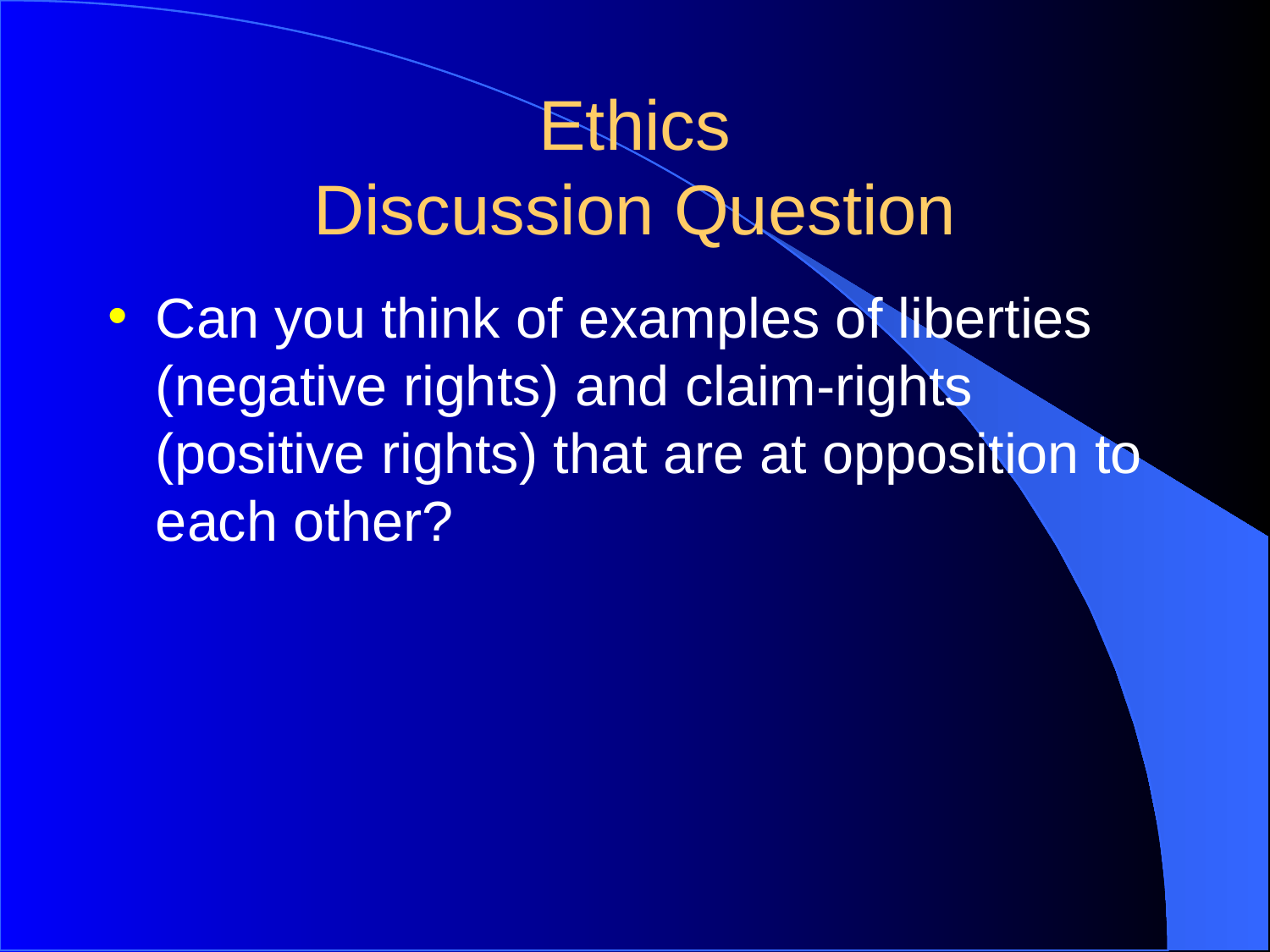

# Ethics Discussion Question
Can you think of examples of liberties (negative rights) and claim-rights (positive rights) that are at opposition to each other?